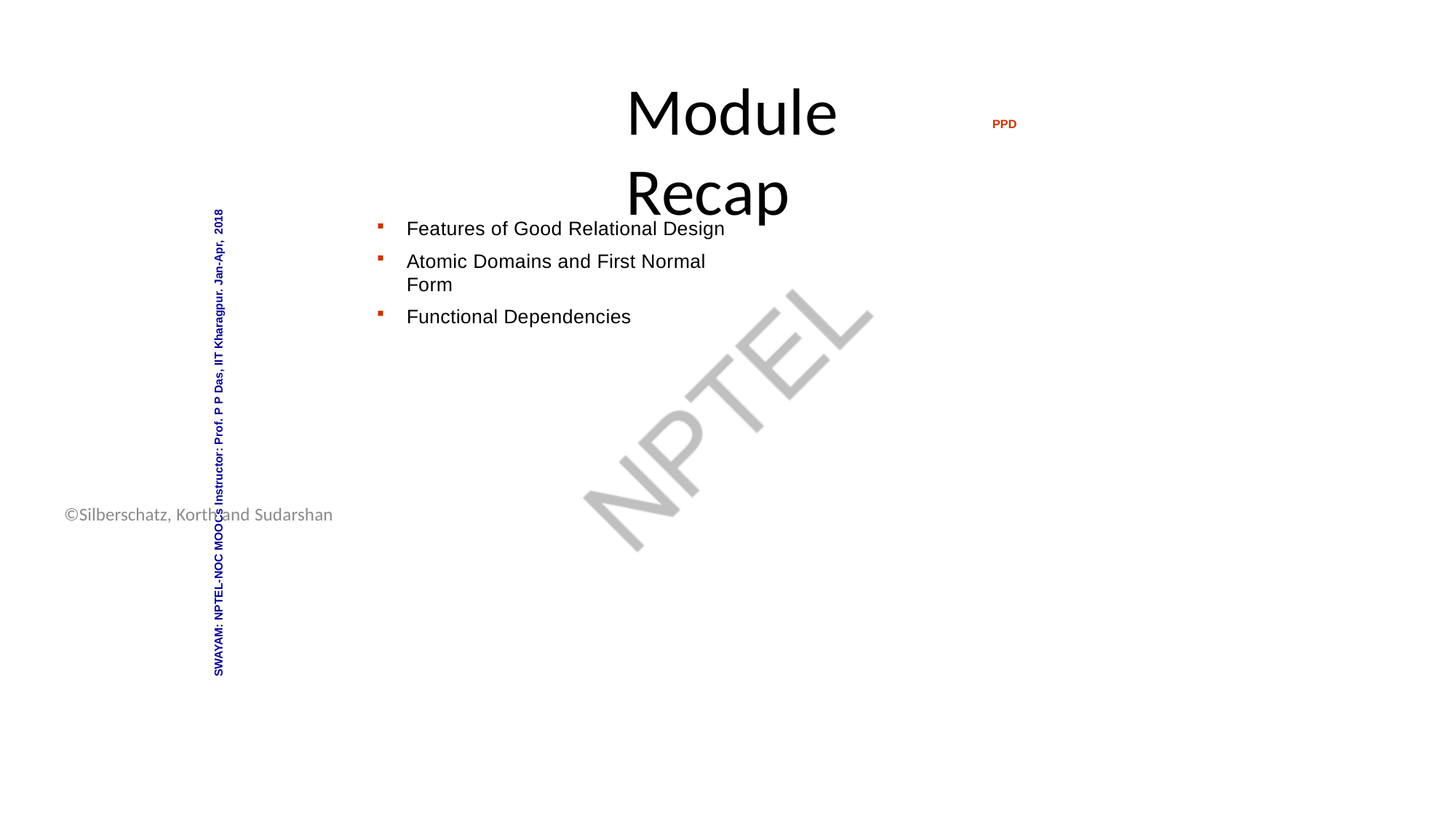

Database System Concepts - 6th Edition
17.2
©Silberschatz, Korth and Sudarshan
# Module Recap
PPD
SWAYAM: NPTEL-NOC MOOCs Instructor: Prof. P P Das, IIT Kharagpur. Jan-Apr, 2018
Features of Good Relational Design
Atomic Domains and First Normal Form
Functional Dependencies